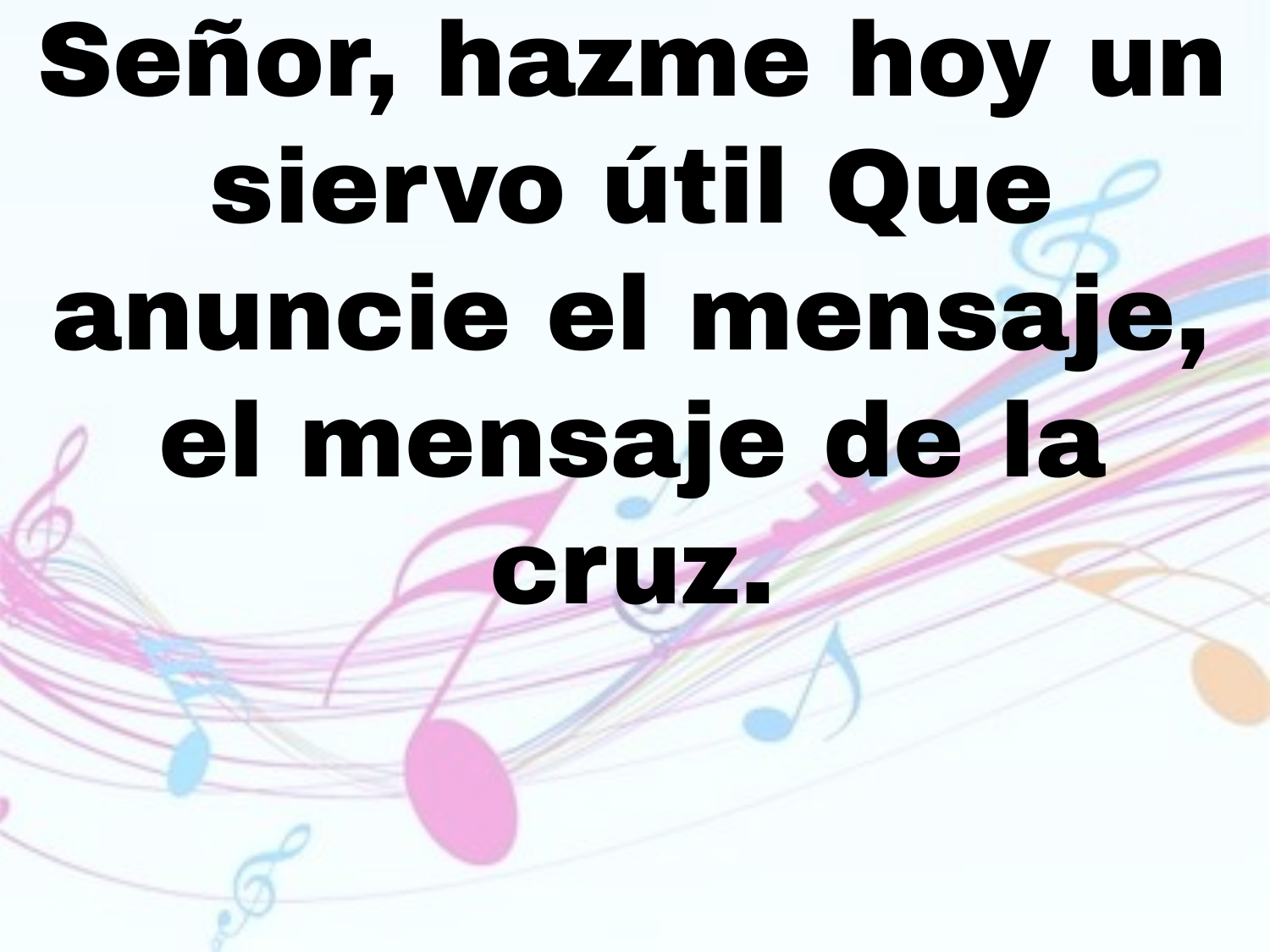

Señor, hazme hoy un siervo útil Que anuncie el mensaje, el mensaje de la cruz.